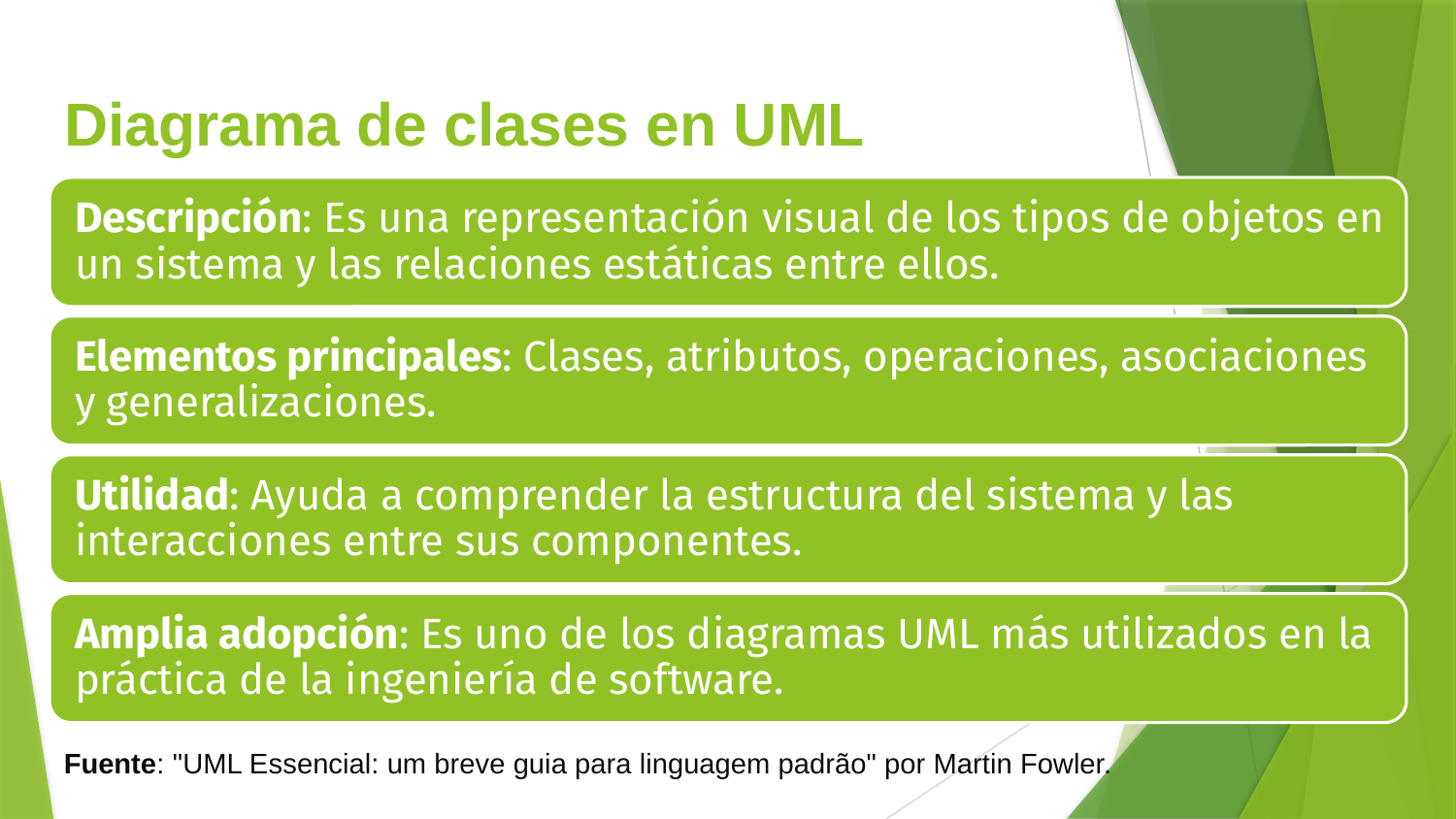

# Diagrama de clases en UML
Descripción: Es una representación visual de los tipos de objetos en un sistema y las relaciones estáticas entre ellos.
Elementos principales: Clases, atributos, operaciones, asociaciones y generalizaciones.
Utilidad: Ayuda a comprender la estructura del sistema y las interacciones entre sus componentes.
Amplia adopción: Es uno de los diagramas UML más utilizados en la práctica de la ingeniería de software.
Fuente: "UML Essencial: um breve guia para linguagem padrão" por Martin Fowler.